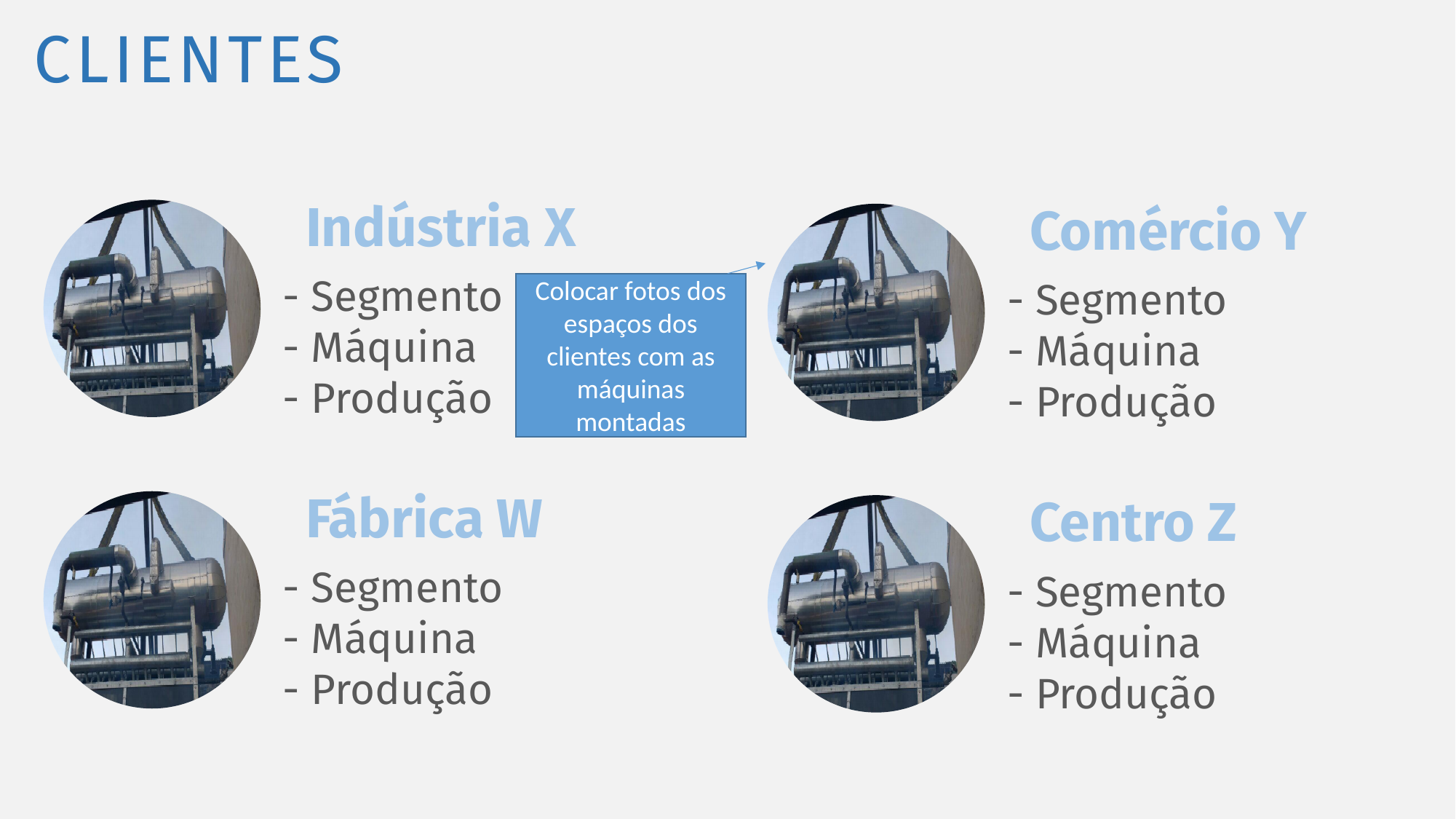

CLIENTES
Indústria X
Comércio Y

- Segmento
- Máquina
- Produção
- Segmento
- Máquina
- Produção
Colocar fotos dos espaços dos clientes com as máquinas montadas
Fábrica W
Centro Z

- Segmento
- Máquina
- Produção
- Segmento
- Máquina
- Produção